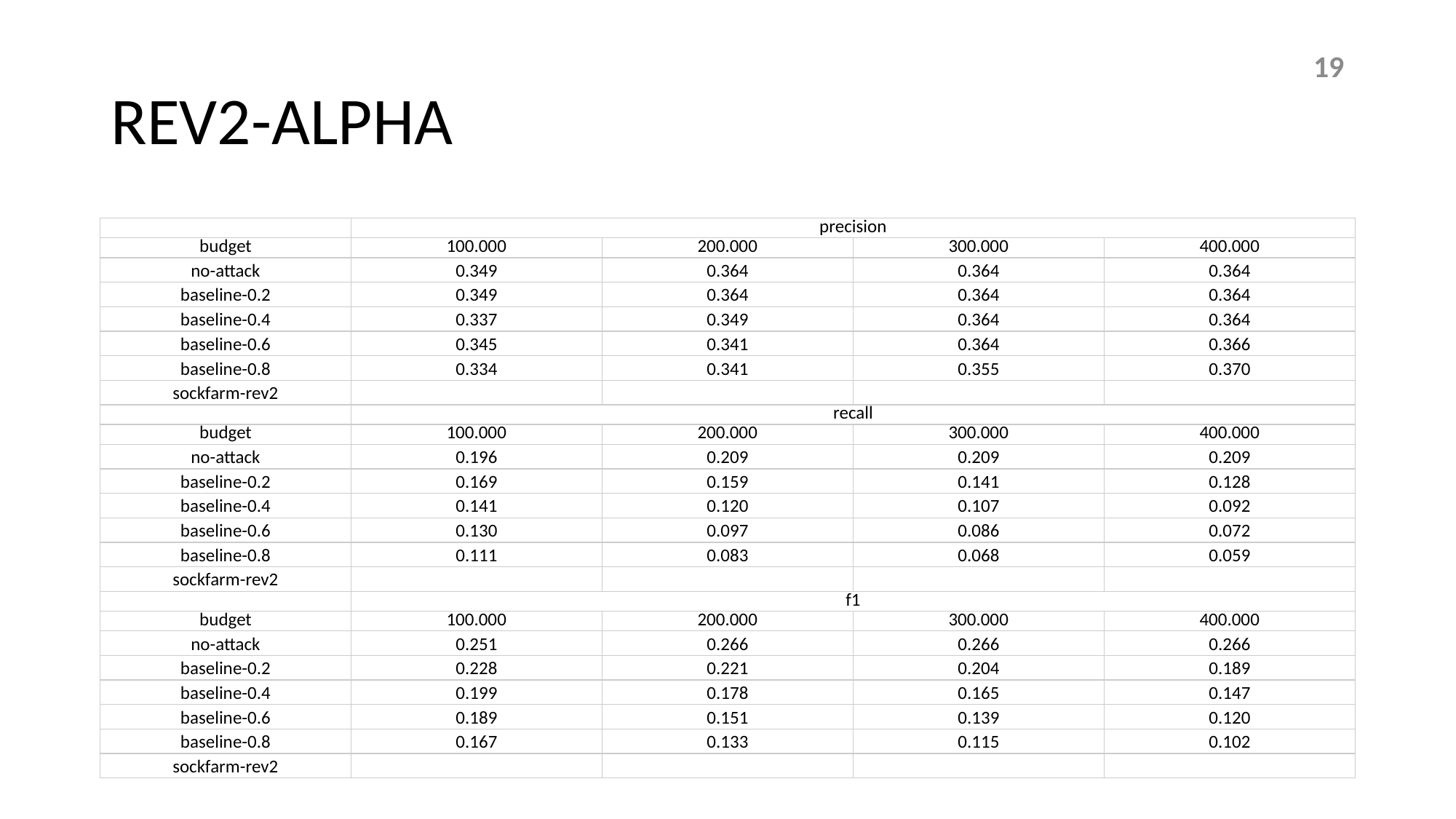

# REV2-ALPHA
19
|  | precision |  |  |  |
| --- | --- | --- | --- | --- |
| budget | 100.000 | 200.000 | 300.000 | 400.000 |
| no-attack | 0.349 | 0.364 | 0.364 | 0.364 |
| baseline-0.2 | 0.349 | 0.364 | 0.364 | 0.364 |
| baseline-0.4 | 0.337 | 0.349 | 0.364 | 0.364 |
| baseline-0.6 | 0.345 | 0.341 | 0.364 | 0.366 |
| baseline-0.8 | 0.334 | 0.341 | 0.355 | 0.370 |
| sockfarm-rev2 |  |  |  |  |
|  | recall |  |  |  |
| budget | 100.000 | 200.000 | 300.000 | 400.000 |
| no-attack | 0.196 | 0.209 | 0.209 | 0.209 |
| baseline-0.2 | 0.169 | 0.159 | 0.141 | 0.128 |
| baseline-0.4 | 0.141 | 0.120 | 0.107 | 0.092 |
| baseline-0.6 | 0.130 | 0.097 | 0.086 | 0.072 |
| baseline-0.8 | 0.111 | 0.083 | 0.068 | 0.059 |
| sockfarm-rev2 |  |  |  |  |
|  | f1 |  |  |  |
| budget | 100.000 | 200.000 | 300.000 | 400.000 |
| no-attack | 0.251 | 0.266 | 0.266 | 0.266 |
| baseline-0.2 | 0.228 | 0.221 | 0.204 | 0.189 |
| baseline-0.4 | 0.199 | 0.178 | 0.165 | 0.147 |
| baseline-0.6 | 0.189 | 0.151 | 0.139 | 0.120 |
| baseline-0.8 | 0.167 | 0.133 | 0.115 | 0.102 |
| sockfarm-rev2 |  |  |  |  |